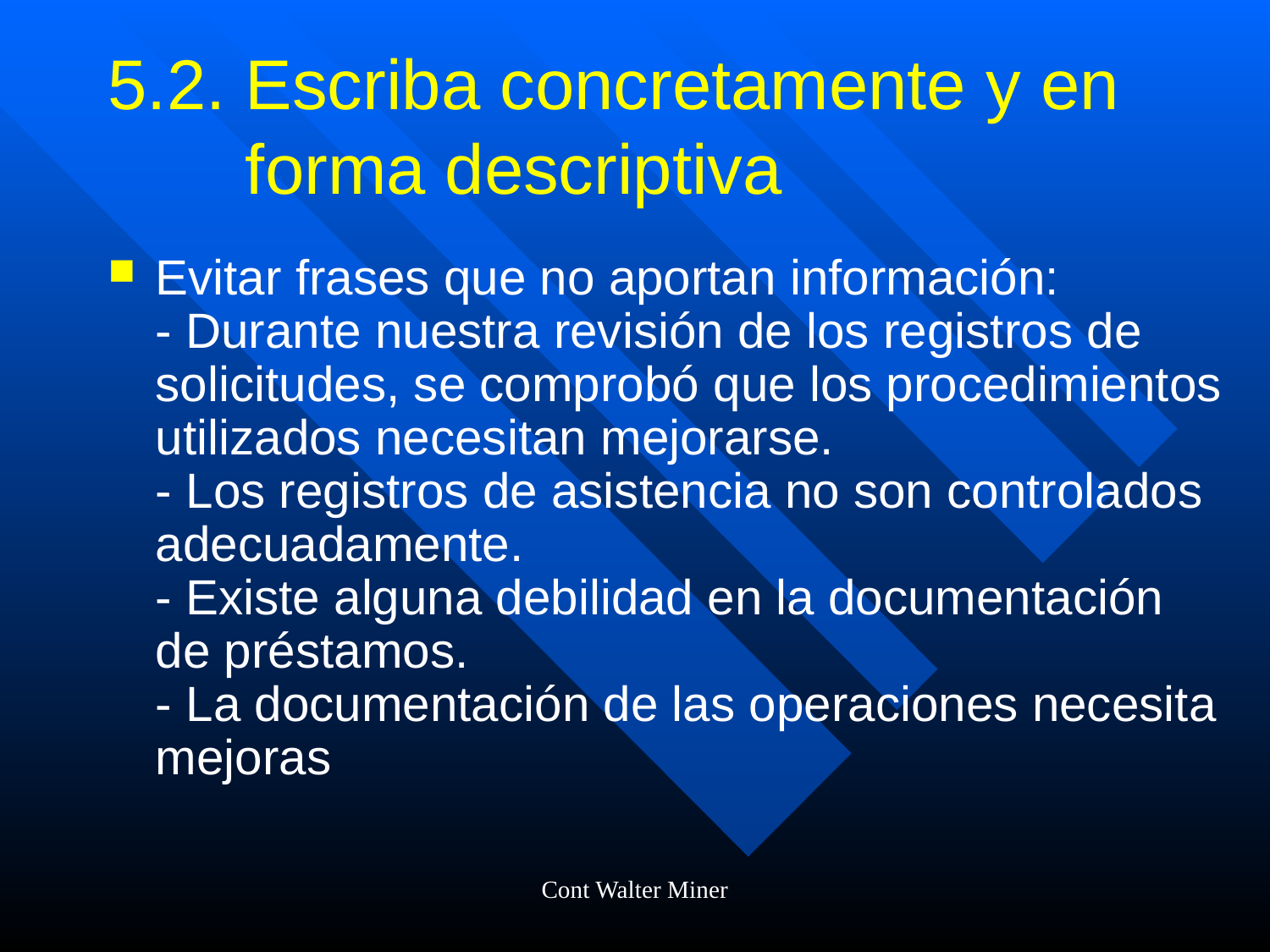

# 5.2. Escriba concretamente y en forma descriptiva
Evitar frases que no aportan información:
- Durante nuestra revisión de los registros de solicitudes, se comprobó que los procedimientos utilizados necesitan mejorarse.
- Los registros de asistencia no son controlados adecuadamente.
- Existe alguna debilidad en la documentación de préstamos.
- La documentación de las operaciones necesita mejoras
Cont Walter Miner